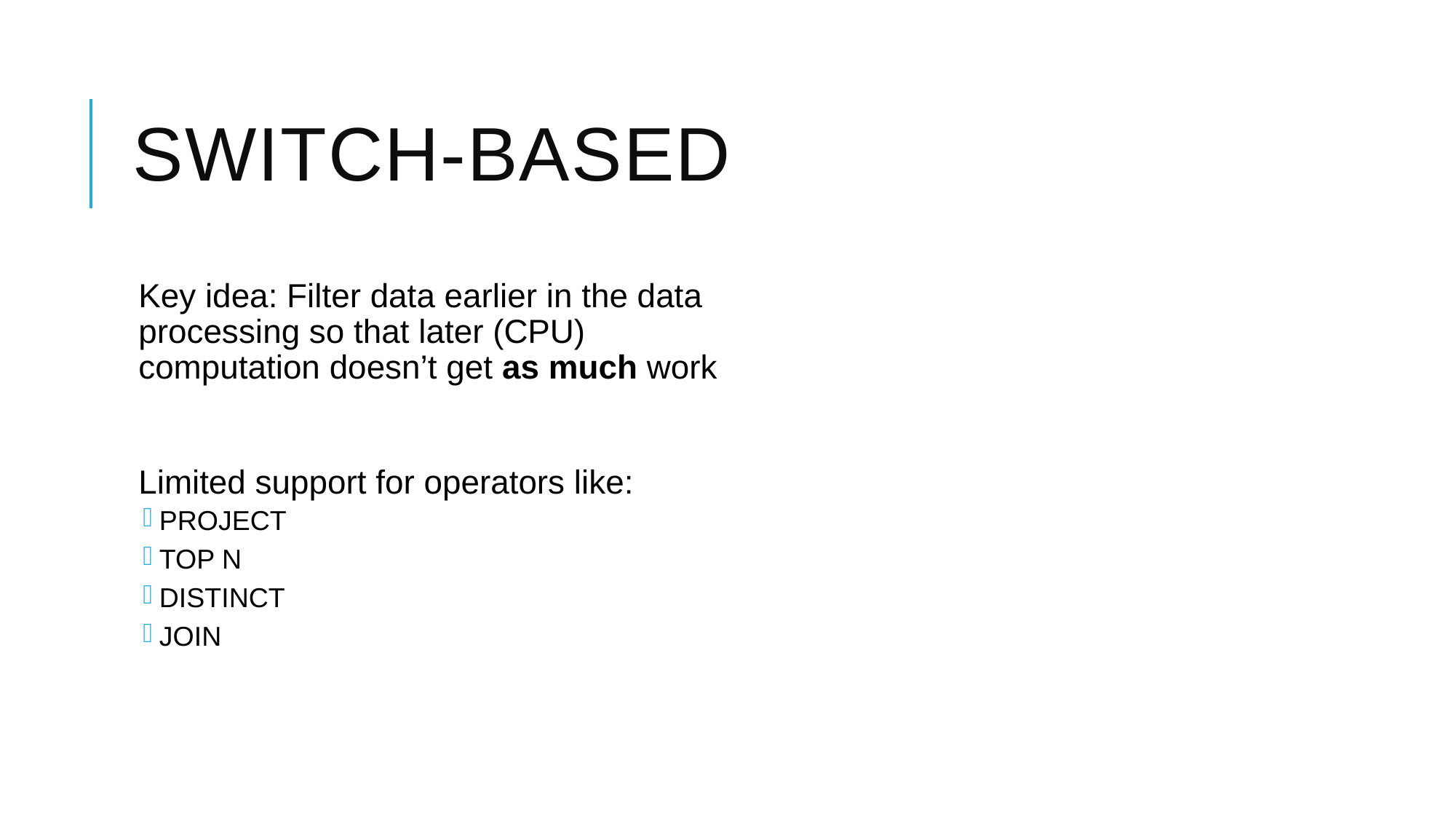

# SWITCH-BASED
Key idea: Filter data earlier in the data processing so that later (CPU) computation doesn’t get as much work

Limited support for operators like:
PROJECT
TOP N
DISTINCT
JOIN